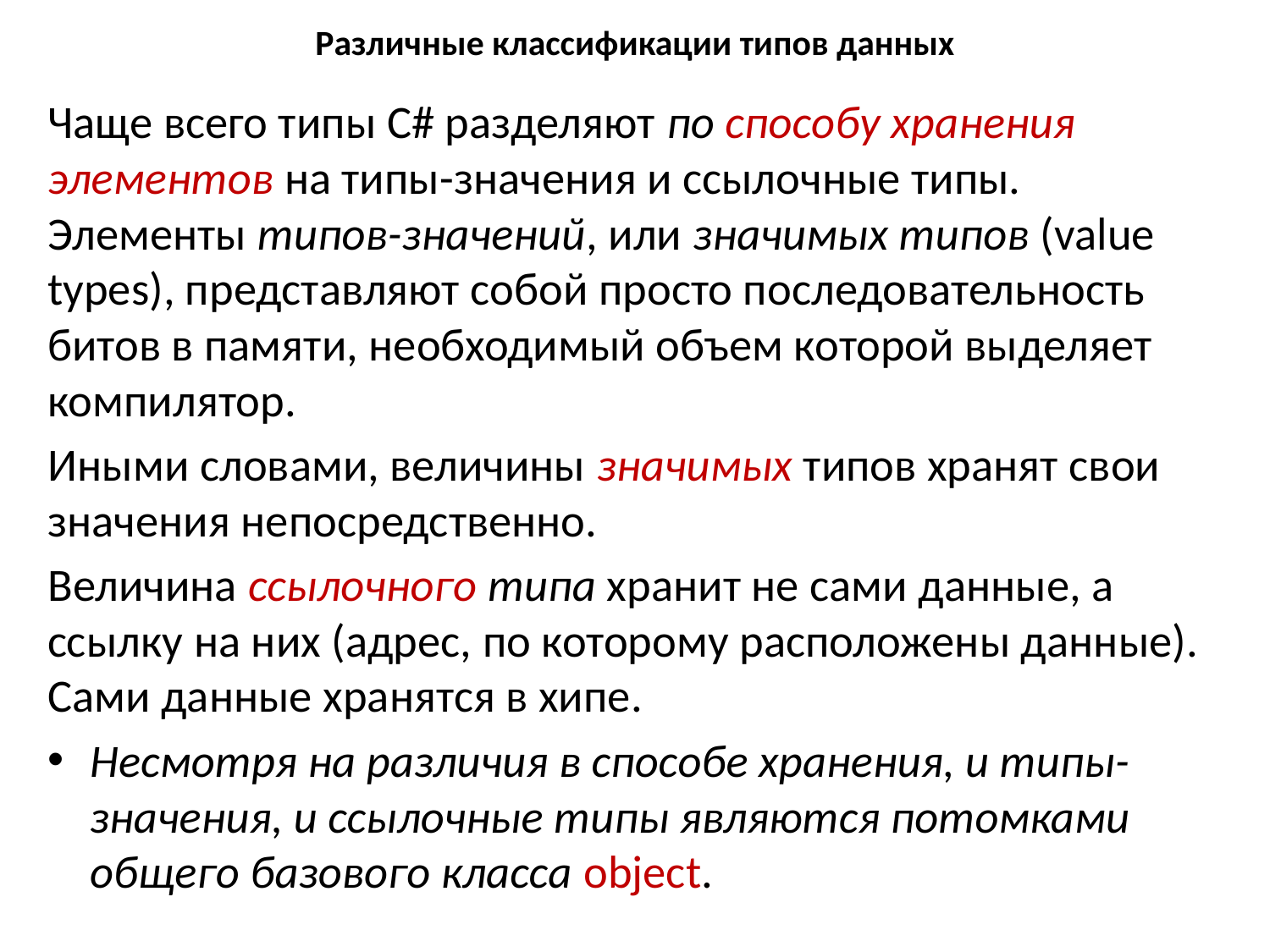

# Различные классификации типов данных
Чаще всего типы C# разделяют по способу хранения элементов на типы-значения и ссылочные типы. Элементы типов-значений, или значимых типов (value types), представляют собой просто последовательность битов в памяти, необходимый объем которой выделяет компилятор.
Иными словами, величины значимых типов хранят свои значения непосредственно.
Величина ссылочного типа хранит не сами данные, а ссылку на них (адрес, по которому расположены данные). Сами данные хранятся в хипе.
Несмотря на различия в способе хранения, и типы-значения, и ссылочные типы являются потомками общего базового класса object.